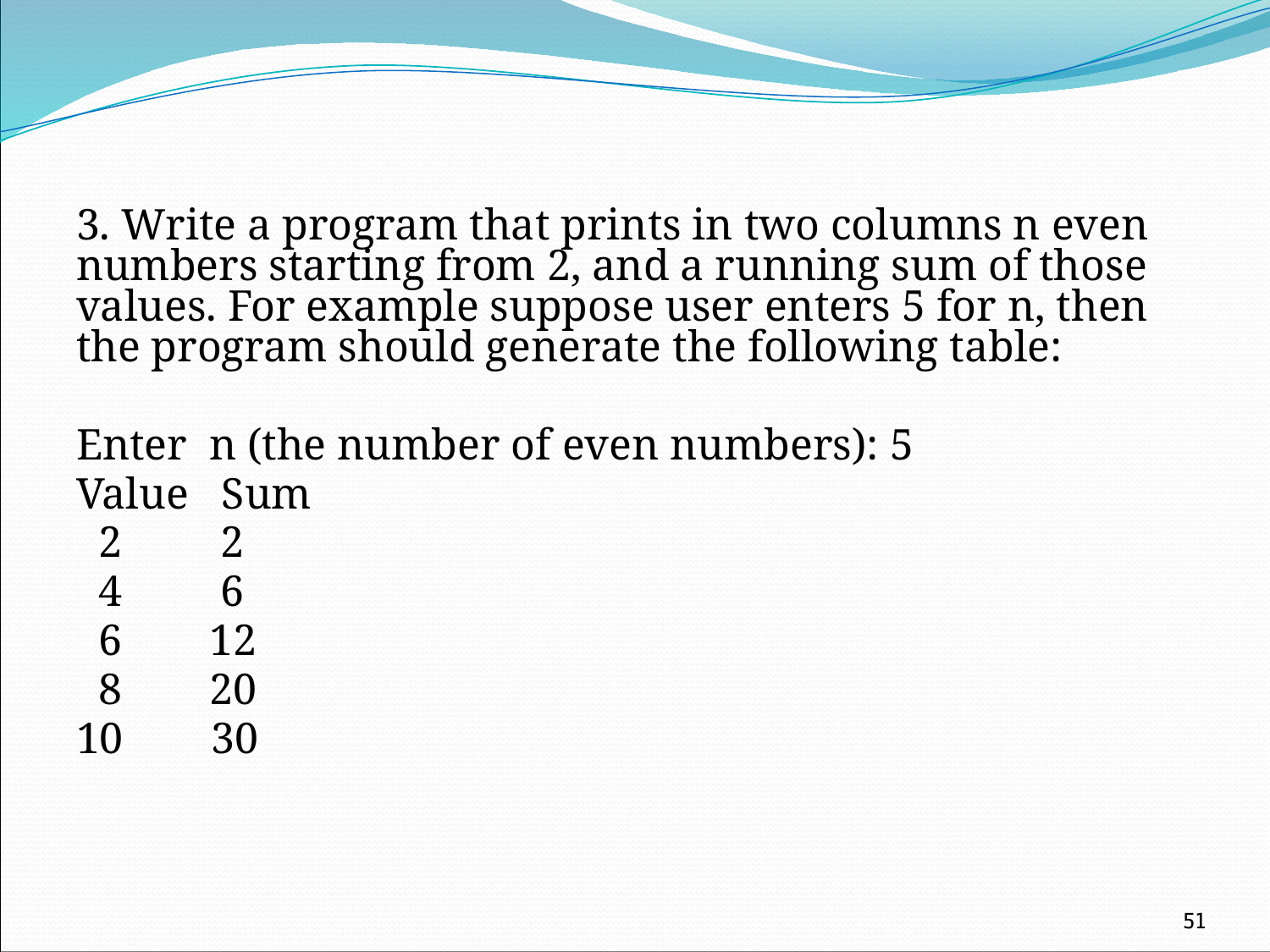

#
3. Write a program that prints in two columns n even numbers starting from 2, and a running sum of those values. For example suppose user enters 5 for n, then the program should generate the following table:

Enter  n (the number of even numbers): 5
Value   Sum
  2         2
  4         6
  6        12
  8        20
10        30
51